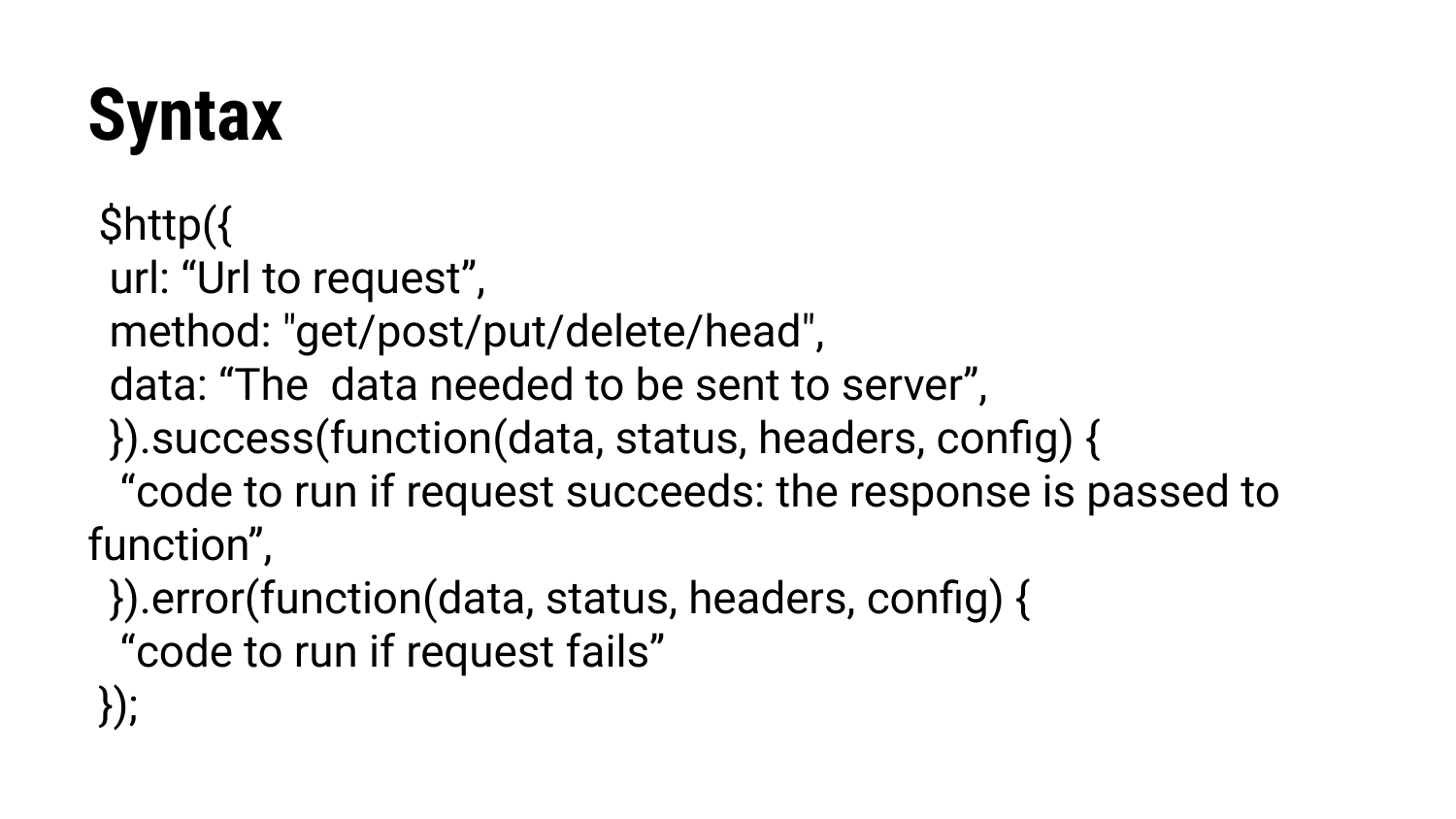

# Syntax
 $http({
  url: “Url to request”,
  method: "get/post/put/delete/head",
  data: “The  data needed to be sent to server”,
  }).success(function(data, status, headers, config) {
   “code to run if request succeeds: the response is passed to function”,
  }).error(function(data, status, headers, config) {
   “code to run if request fails”
 });